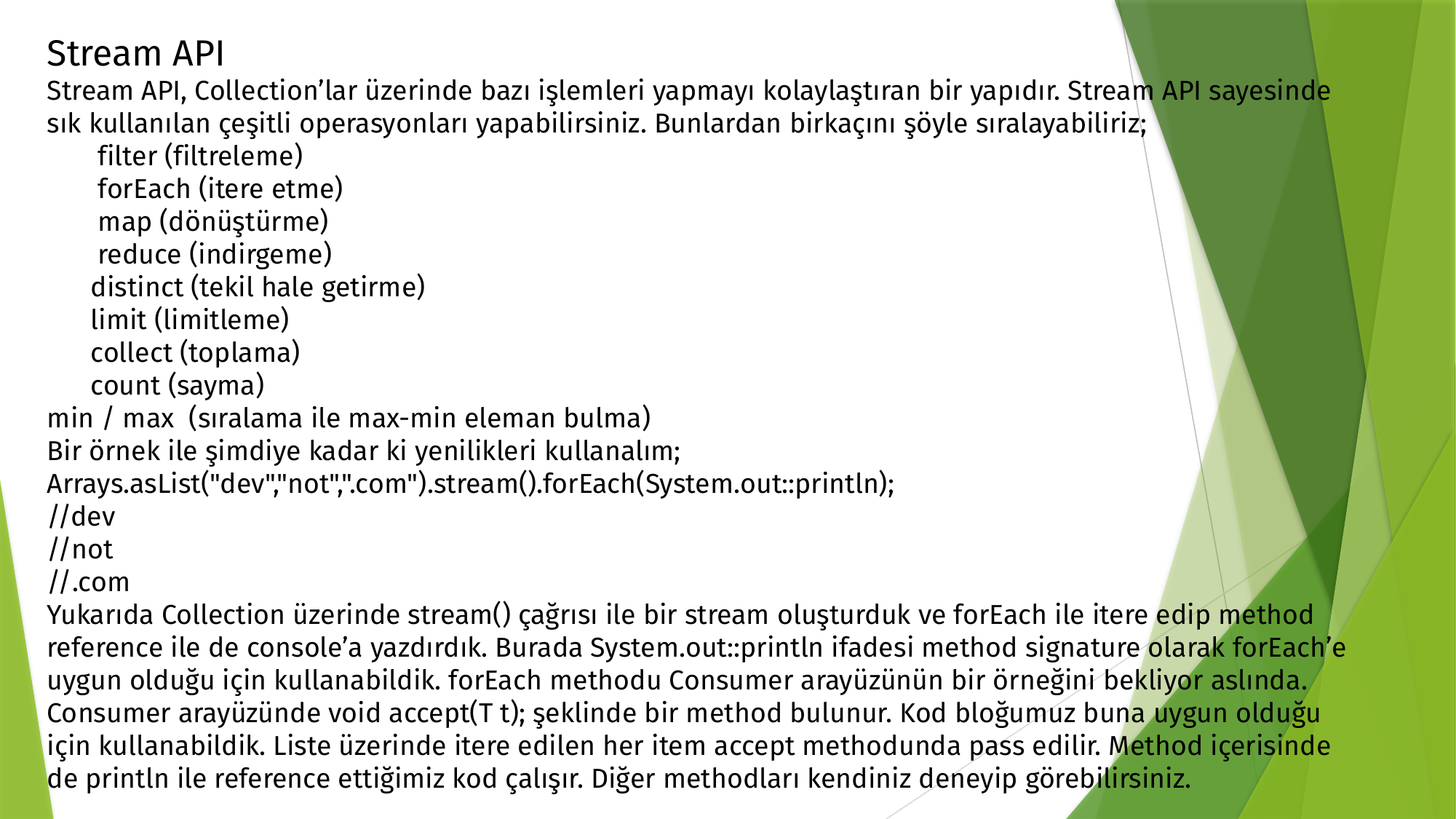

Stream API
Stream API, Collection’lar üzerinde bazı işlemleri yapmayı kolaylaştıran bir yapıdır. Stream API sayesinde sık kullanılan çeşitli operasyonları yapabilirsiniz. Bunlardan birkaçını şöyle sıralayabiliriz;
       filter (filtreleme)
       forEach (itere etme)
       map (dönüştürme)
       reduce (indirgeme)
      distinct (tekil hale getirme)
      limit (limitleme)
      collect (toplama)
      count (sayma)
min / max  (sıralama ile max-min eleman bulma)
Bir örnek ile şimdiye kadar ki yenilikleri kullanalım;
Arrays.asList("dev","not",".com").stream().forEach(System.out::println);
//dev
//not
//.com
Yukarıda Collection üzerinde stream() çağrısı ile bir stream oluşturduk ve forEach ile itere edip method reference ile de console’a yazdırdık. Burada System.out::println ifadesi method signature olarak forEach’e uygun olduğu için kullanabildik. forEach methodu Consumer arayüzünün bir örneğini bekliyor aslında. Consumer arayüzünde void accept(T t); şeklinde bir method bulunur. Kod bloğumuz buna uygun olduğu için kullanabildik. Liste üzerinde itere edilen her item accept methodunda pass edilir. Method içerisinde de println ile reference ettiğimiz kod çalışır. Diğer methodları kendiniz deneyip görebilirsiniz.